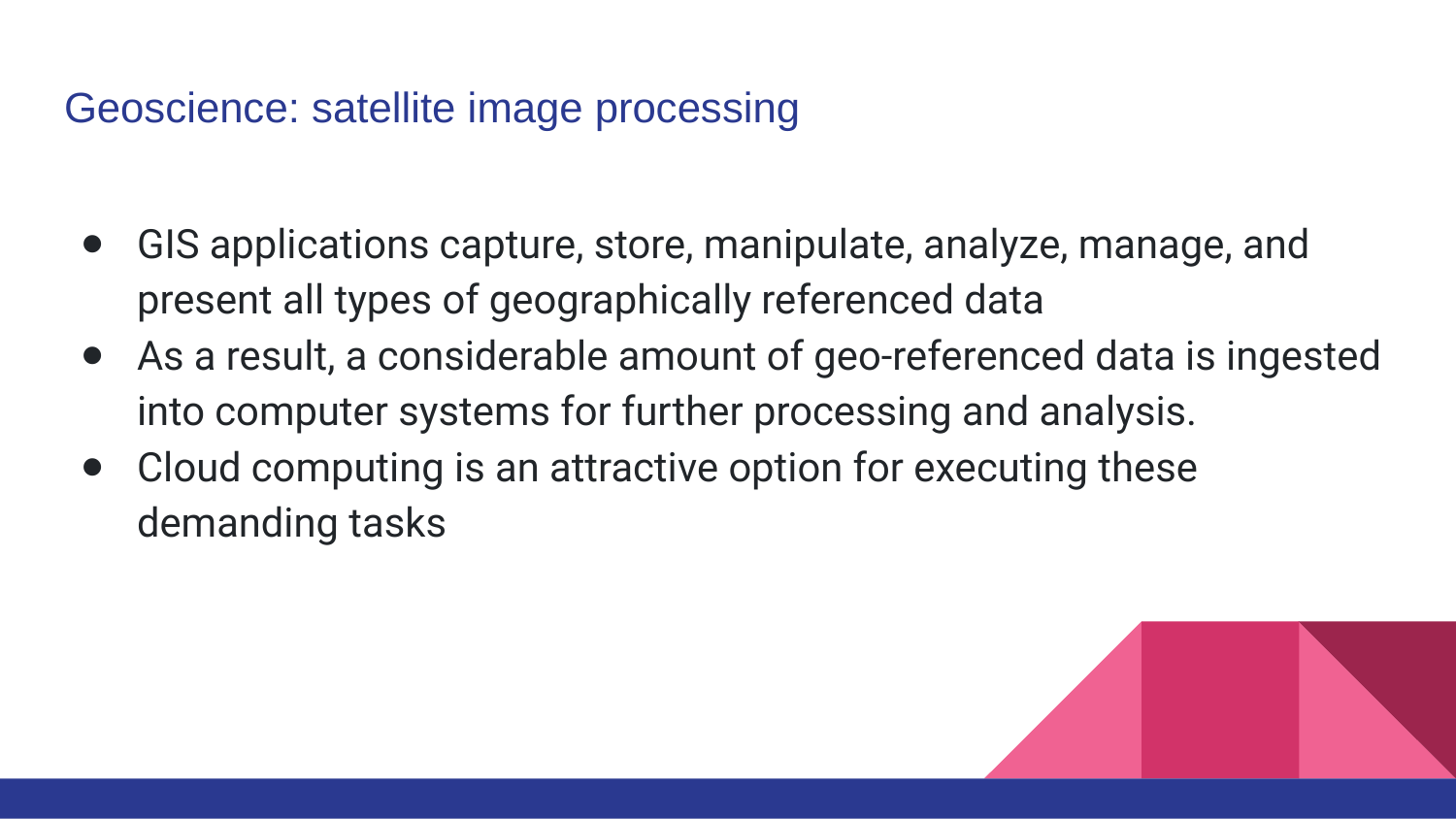

# Geoscience: satellite image processing
GIS applications capture, store, manipulate, analyze, manage, and present all types of geographically referenced data
As a result, a considerable amount of geo-referenced data is ingested into computer systems for further processing and analysis.
Cloud computing is an attractive option for executing these demanding tasks